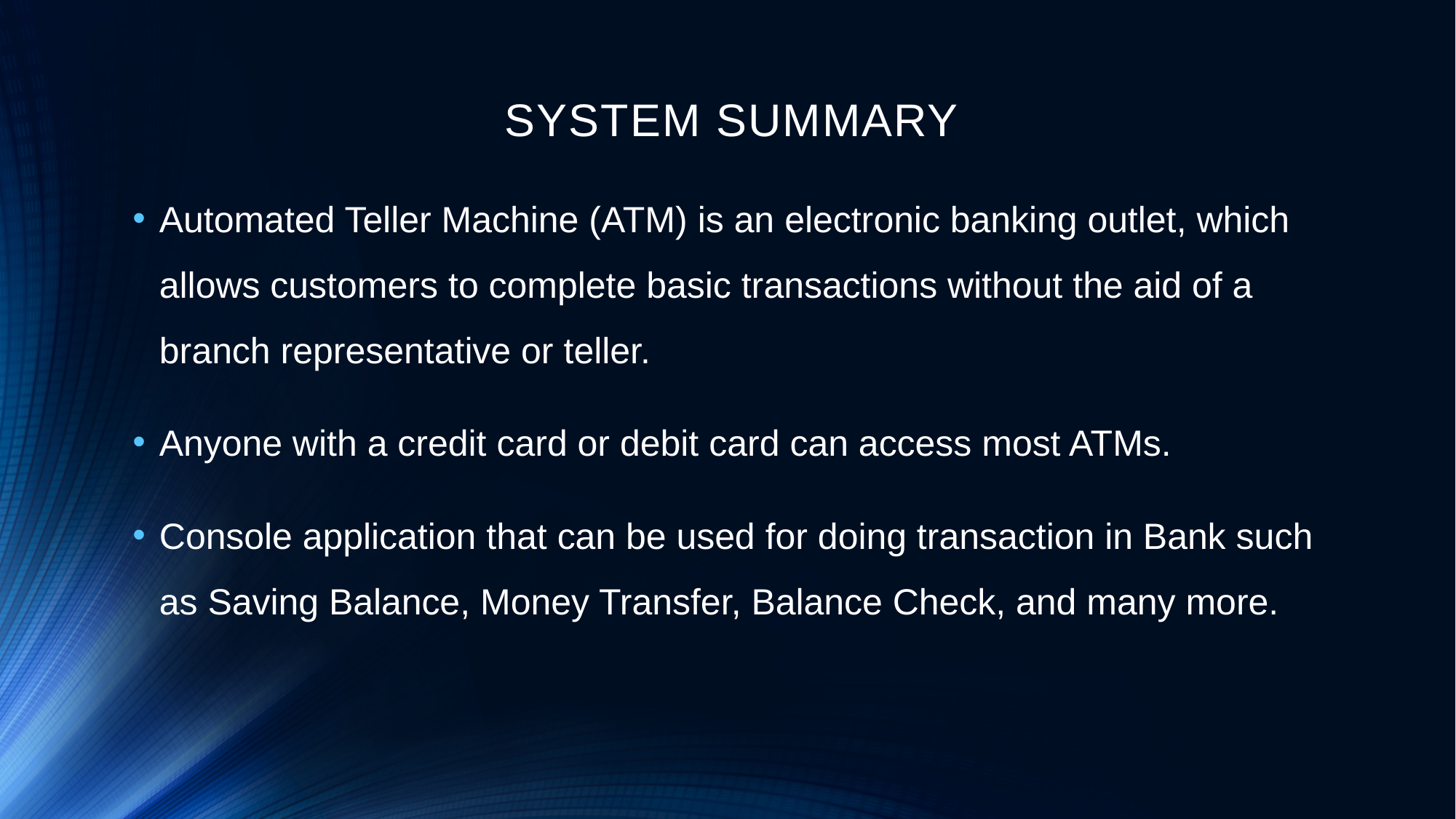

# SYSTEM SUMMARY
Automated Teller Machine (ATM) is an electronic banking outlet, which allows customers to complete basic transactions without the aid of a branch representative or teller.
Anyone with a credit card or debit card can access most ATMs.
Console application that can be used for doing transaction in Bank such as Saving Balance, Money Transfer, Balance Check, and many more.